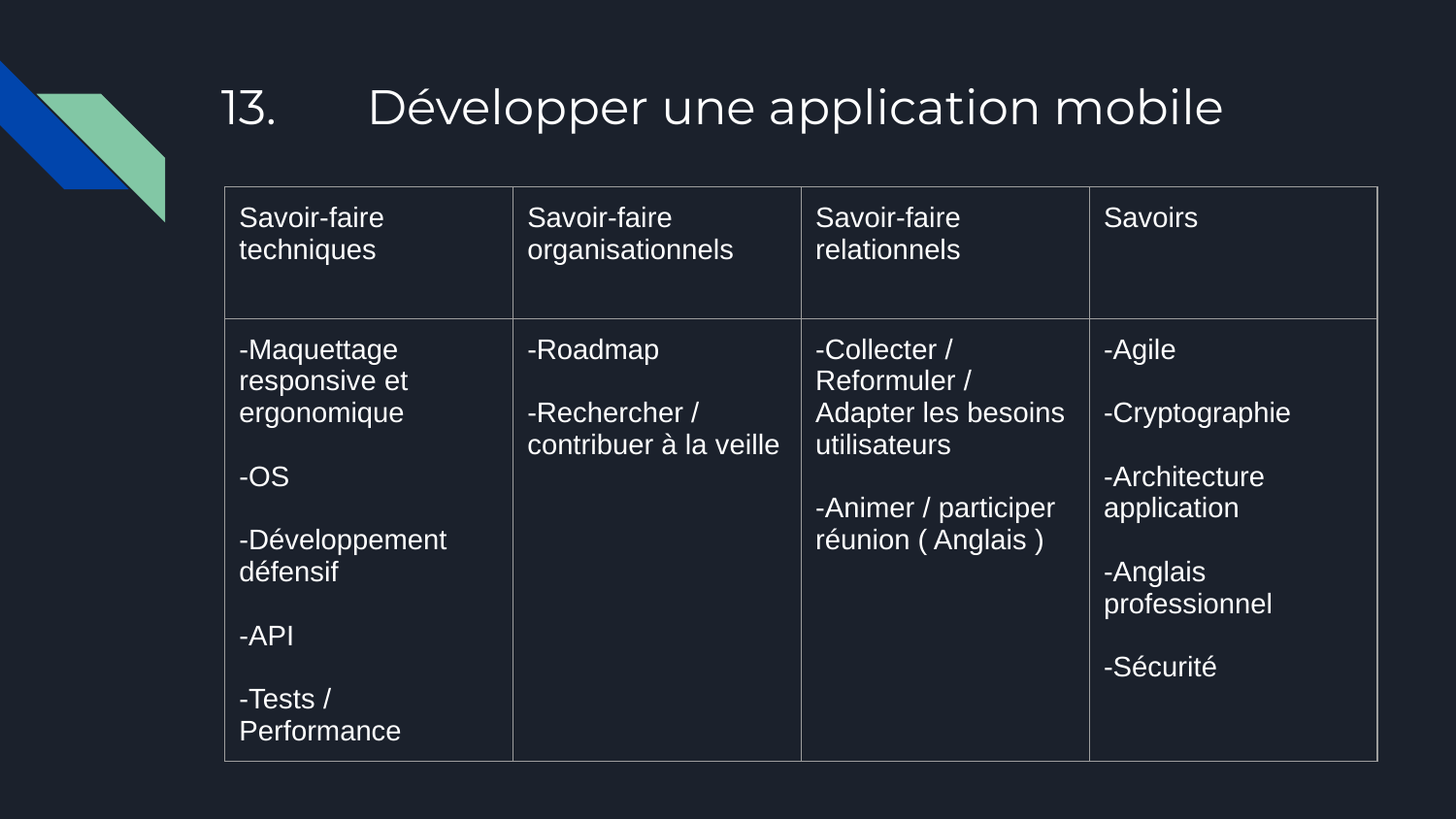

# 13.	Développer une application mobile
| Savoir-faire techniques | Savoir-faire organisationnels | Savoir-faire relationnels | Savoirs |
| --- | --- | --- | --- |
| -Maquettage responsive et ergonomique -OS -Développement défensif -API -Tests / Performance | -Roadmap -Rechercher / contribuer à la veille | -Collecter / Reformuler / Adapter les besoins utilisateurs -Animer / participer réunion ( Anglais ) | -Agile -Cryptographie -Architecture application -Anglais professionnel -Sécurité |